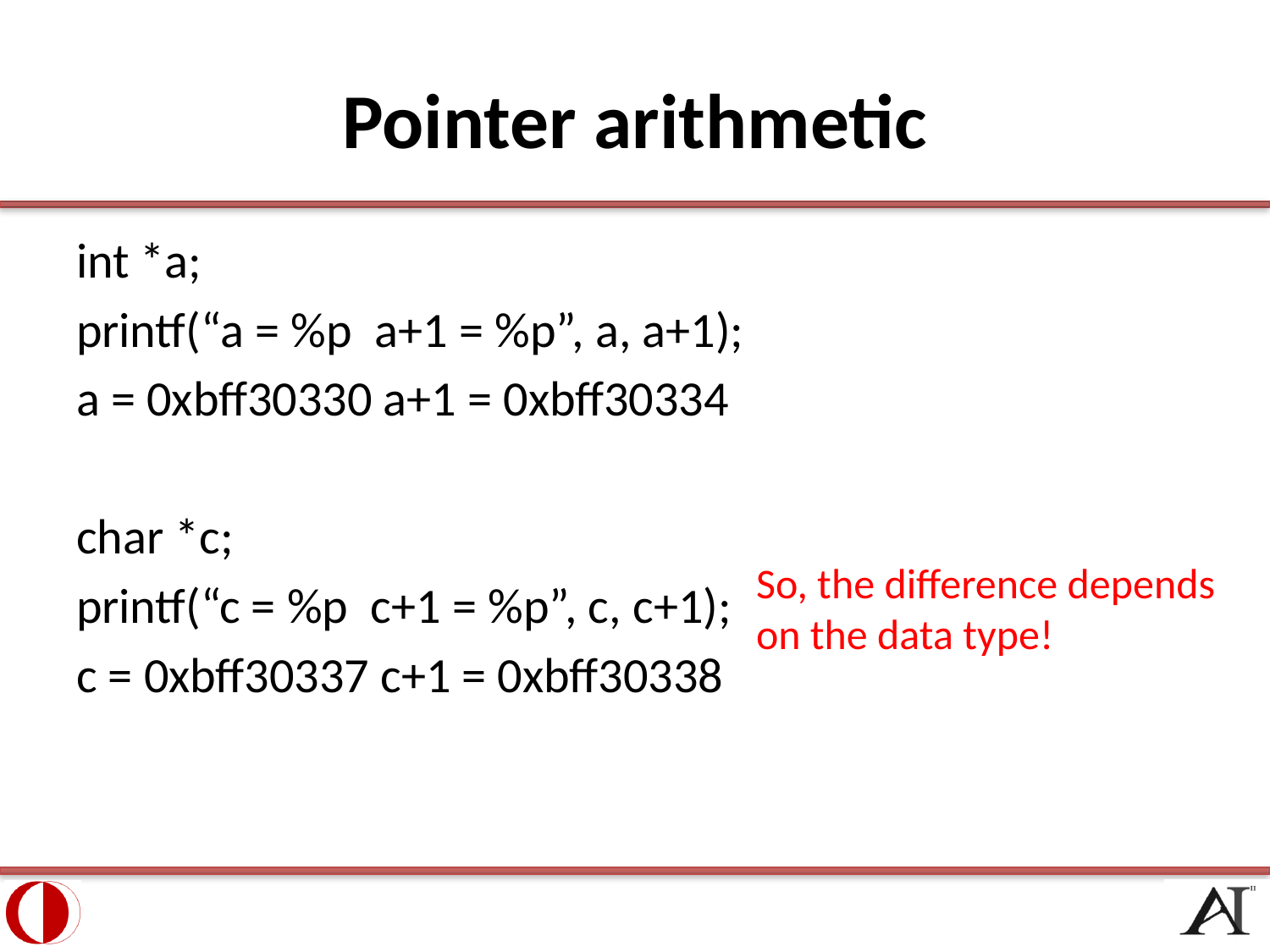

# Pointer arithmetic
int *a;
printf(“a = %p  a+1 = %p”, a, a+1);
a = 0xbff30330 a+1 = 0xbff30334

char *c;
printf(“c = %p  c+1 = %p”, c, c+1);
c = 0xbff30337 c+1 = 0xbff30338
So, the difference depends
on the data type!
16